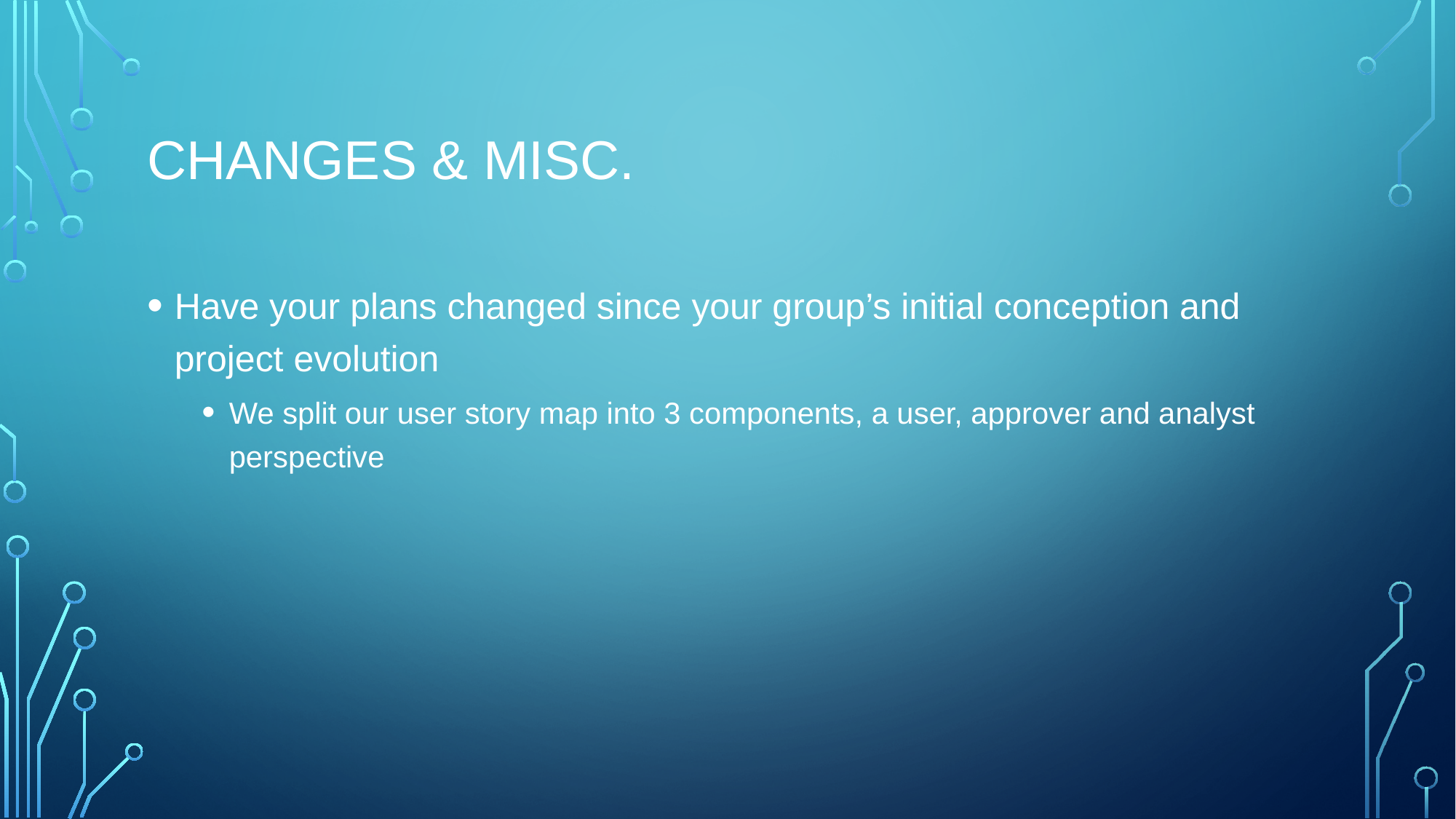

# Changes & Misc.
Have your plans changed since your group’s initial conception and project evolution
We split our user story map into 3 components, a user, approver and analyst perspective